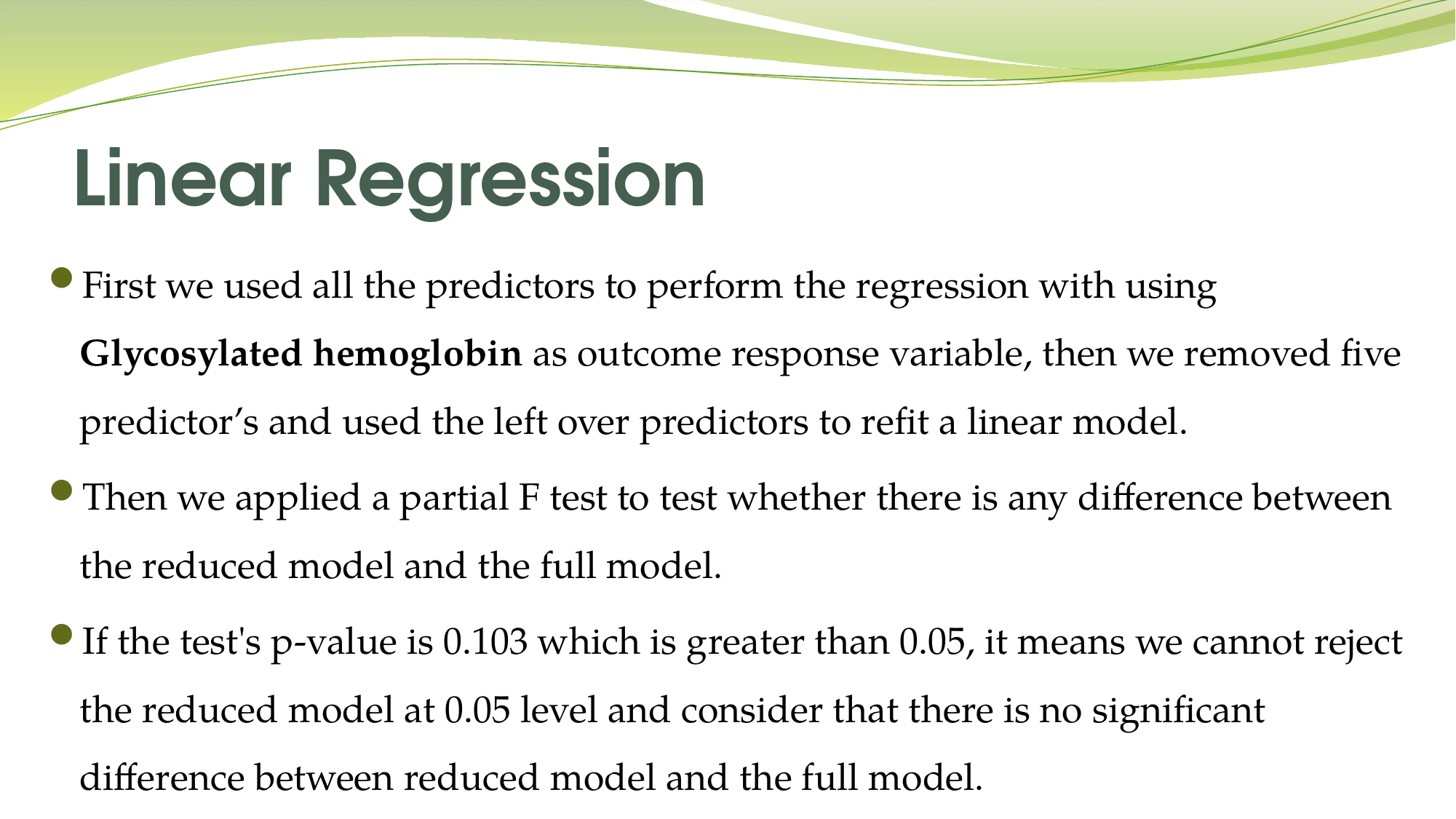

# Linear Regression
First we used all the predictors to perform the regression with using Glycosylated hemoglobin as outcome response variable, then we removed five predictor’s and used the left over predictors to refit a linear model.
Then we applied a partial F test to test whether there is any difference between the reduced model and the full model.
If the test's p-value is 0.103 which is greater than 0.05, it means we cannot reject the reduced model at 0.05 level and consider that there is no significant difference between reduced model and the full model.